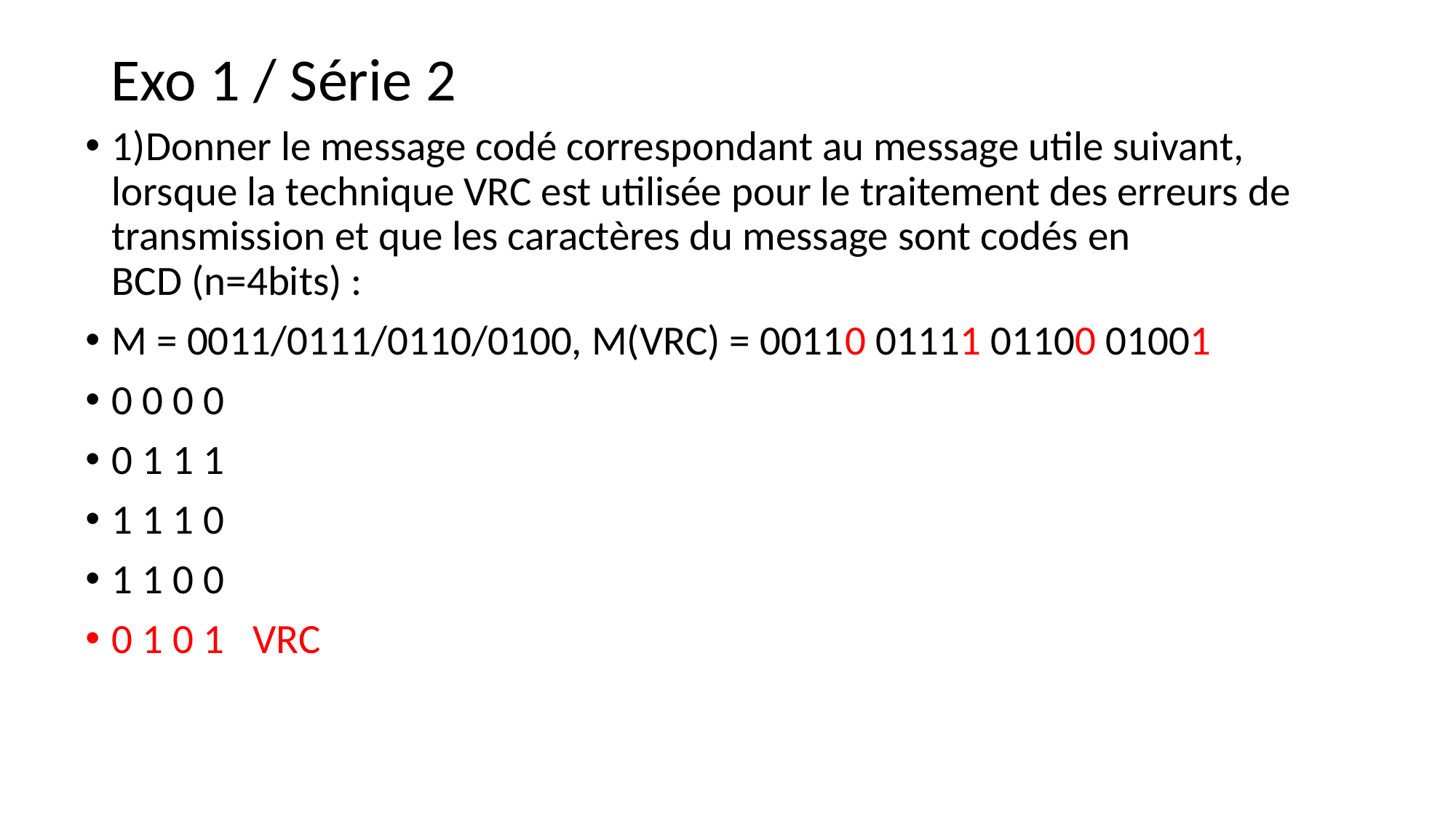

# Exo 1 / Série 2
1)Donner le message codé correspondant au message utile suivant, lorsque la technique VRC est utilisée pour le traitement des erreurs de transmission et que les caractères du message sont codés en BCD (n=4bits) :
M = 0011/0111/0110/0100, M(VRC) = 00110 01111 01100 01001
0 0 0 0
0 1 1 1
1 1 1 0
1 1 0 0
0 1 0 1   VRC